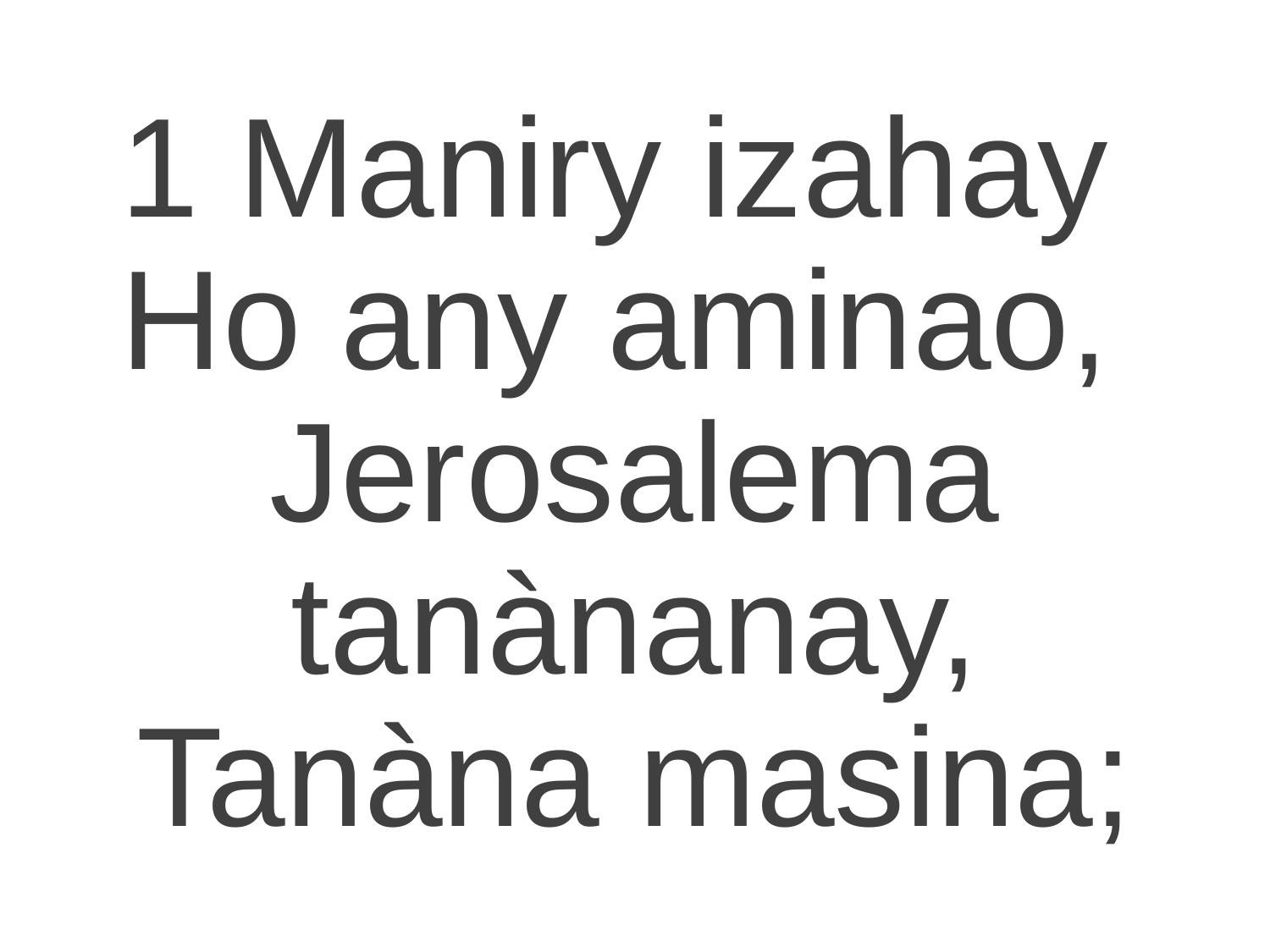

1 Maniry izahay
Ho any aminao,
Jerosalema tanànanay,
Tanàna masina;